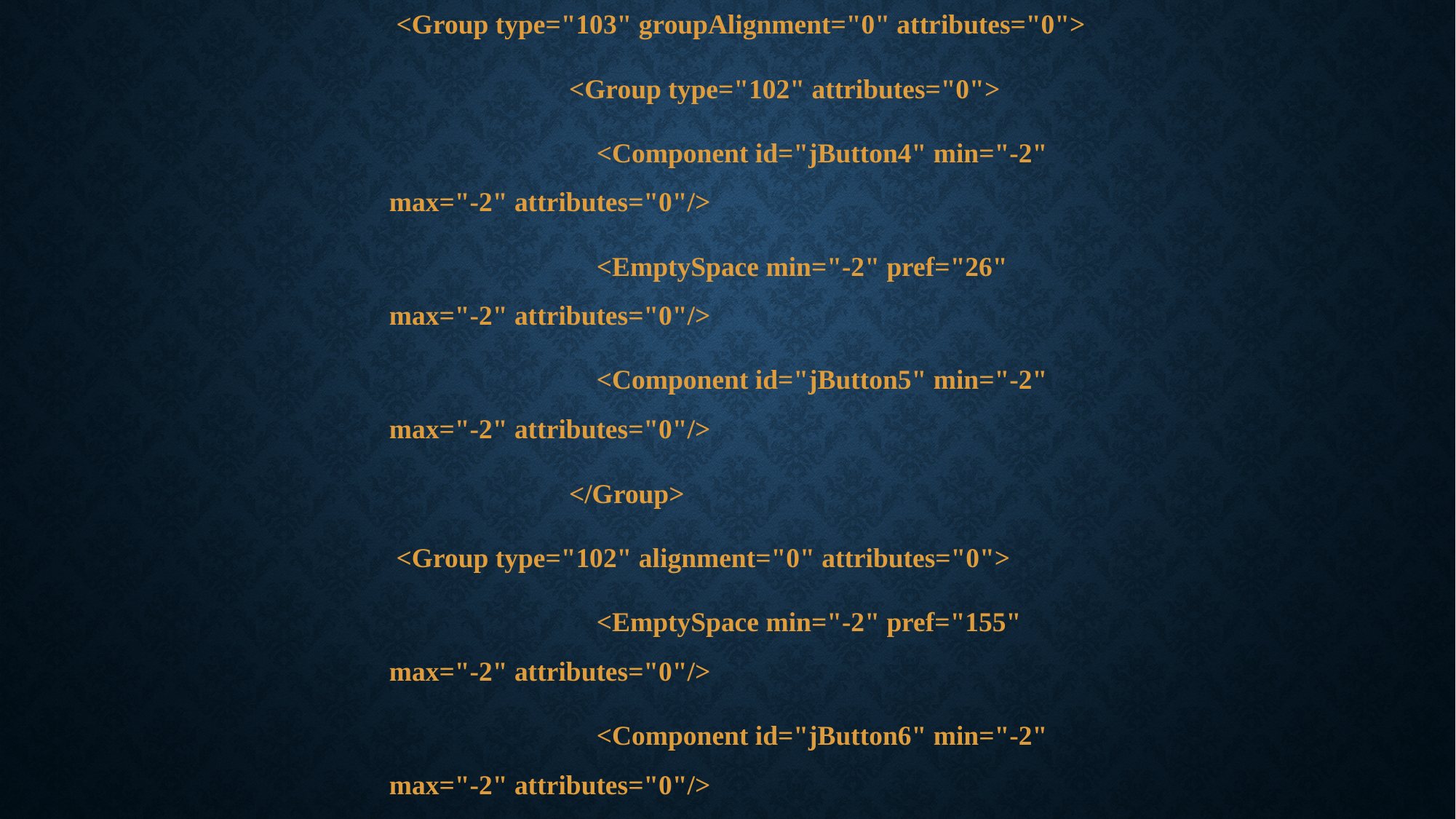

<Group type="103" groupAlignment="0" attributes="0">
                          <Group type="102" attributes="0">
                              <Component id="jButton4" min="-2" max="-2" attributes="0"/>
                              <EmptySpace min="-2" pref="26" max="-2" attributes="0"/>
                              <Component id="jButton5" min="-2" max="-2" attributes="0"/>
                          </Group>
 <Group type="102" alignment="0" attributes="0">
                              <EmptySpace min="-2" pref="155" max="-2" attributes="0"/>
                              <Component id="jButton6" min="-2" max="-2" attributes="0"/>